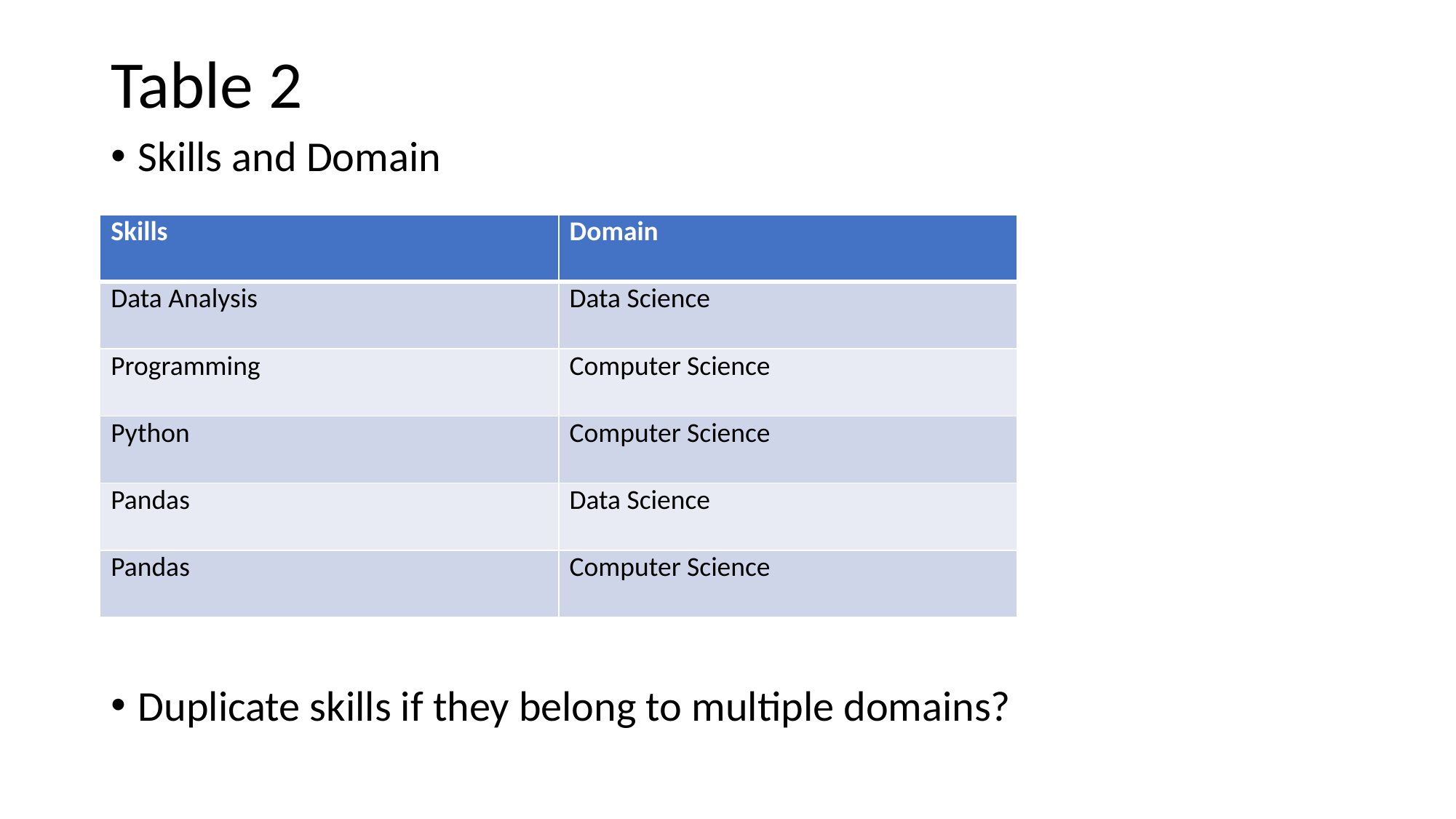

# Table 2
Skills and Domain

Duplicate skills if they belong to multiple domains?
| Skills | Domain |
| --- | --- |
| Data Analysis | Data Science |
| Programming | Computer Science |
| Python | Computer Science |
| Pandas | Data Science |
| Pandas | Computer Science |